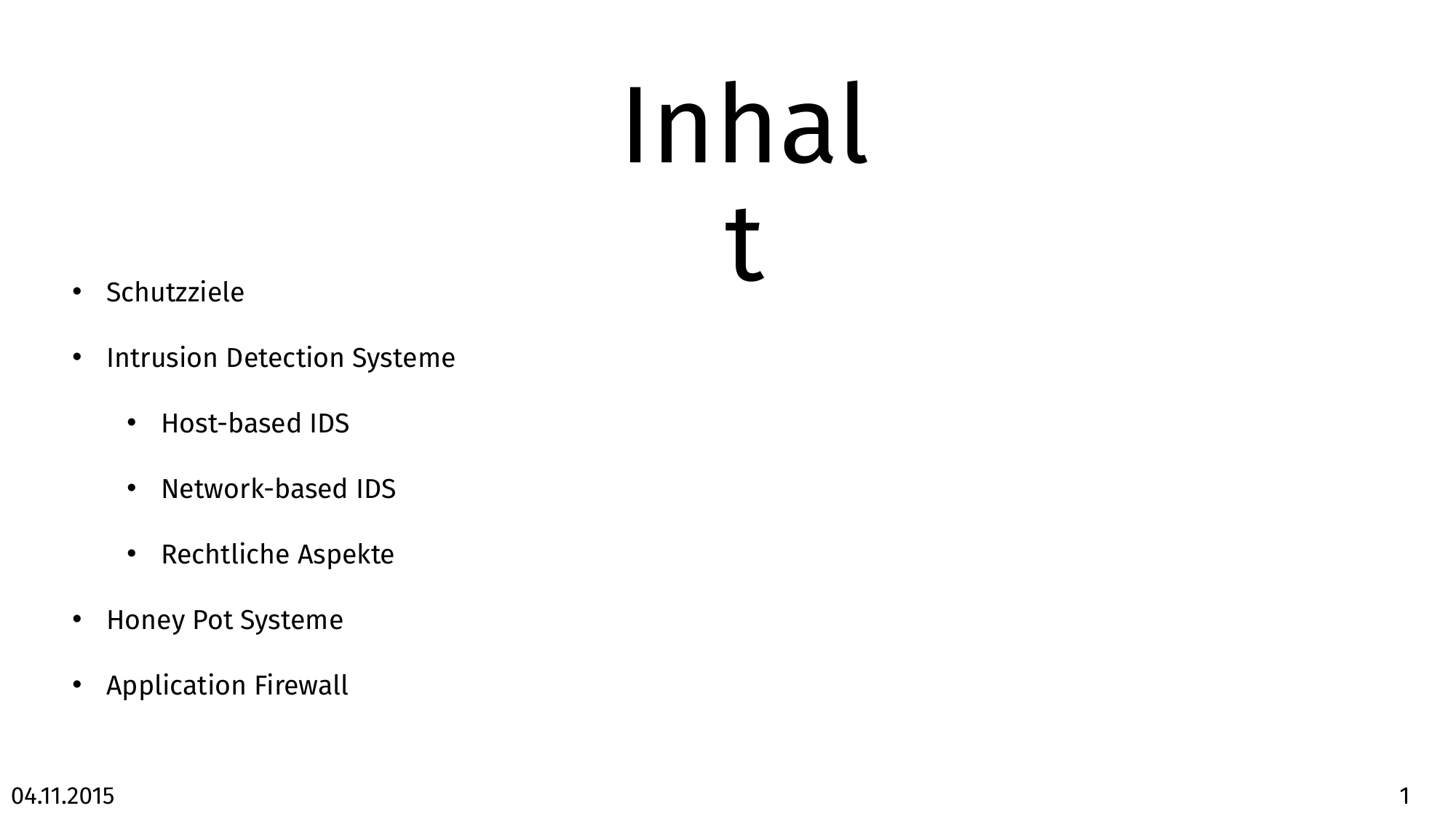

Inhalt
Schutzziele

Intrusion Detection Systeme

Host-based IDS

Network-based IDS

Rechtliche Aspekte

Honey Pot Systeme

Application Firewall
04.11.2015
1